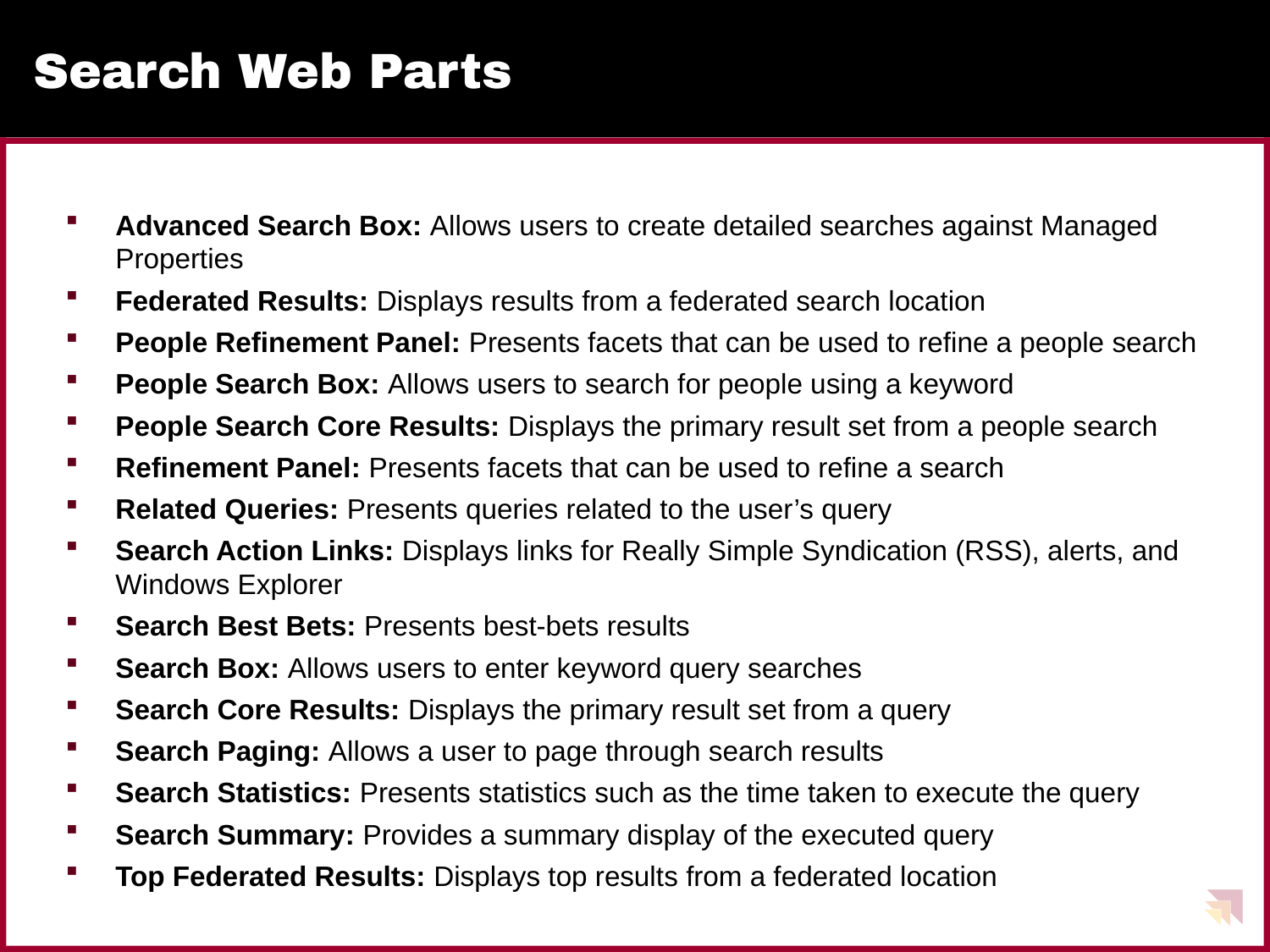

# Search Web Parts
Advanced Search Box: Allows users to create detailed searches against Managed Properties
Federated Results: Displays results from a federated search location
People Refinement Panel: Presents facets that can be used to refine a people search
People Search Box: Allows users to search for people using a keyword
People Search Core Results: Displays the primary result set from a people search
Refinement Panel: Presents facets that can be used to refine a search
Related Queries: Presents queries related to the user’s query
Search Action Links: Displays links for Really Simple Syndication (RSS), alerts, and Windows Explorer
Search Best Bets: Presents best-bets results
Search Box: Allows users to enter keyword query searches
Search Core Results: Displays the primary result set from a query
Search Paging: Allows a user to page through search results
Search Statistics: Presents statistics such as the time taken to execute the query
Search Summary: Provides a summary display of the executed query
Top Federated Results: Displays top results from a federated location